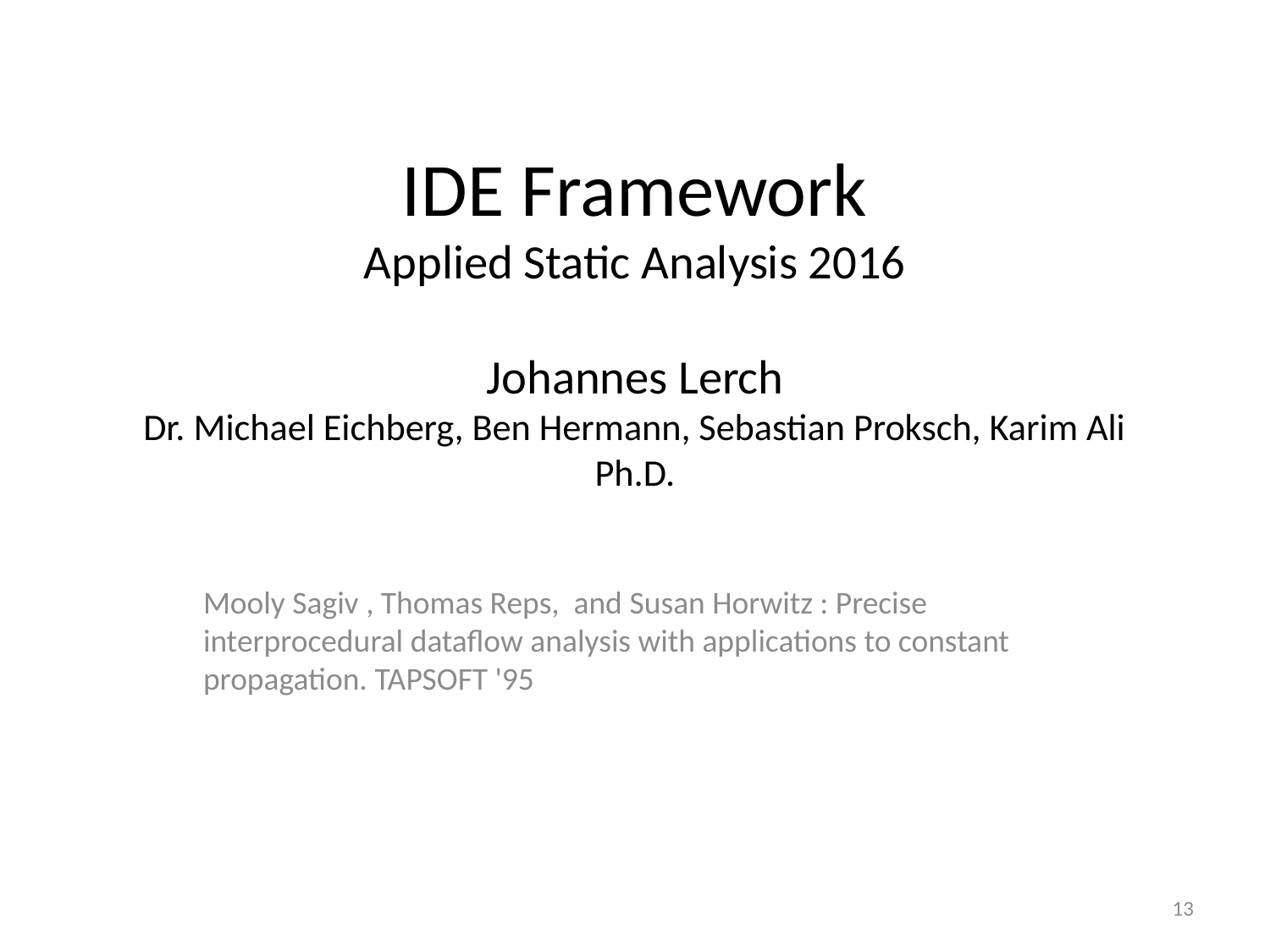

# IDE Framework Applied Static Analysis 2016 Johannes Lerch Dr. Michael Eichberg, Ben Hermann, Sebastian Proksch, Karim Ali Ph.D.
Mooly Sagiv , Thomas Reps,  and Susan Horwitz : Precise interprocedural dataflow analysis with applications to constant propagation. TAPSOFT '95

13